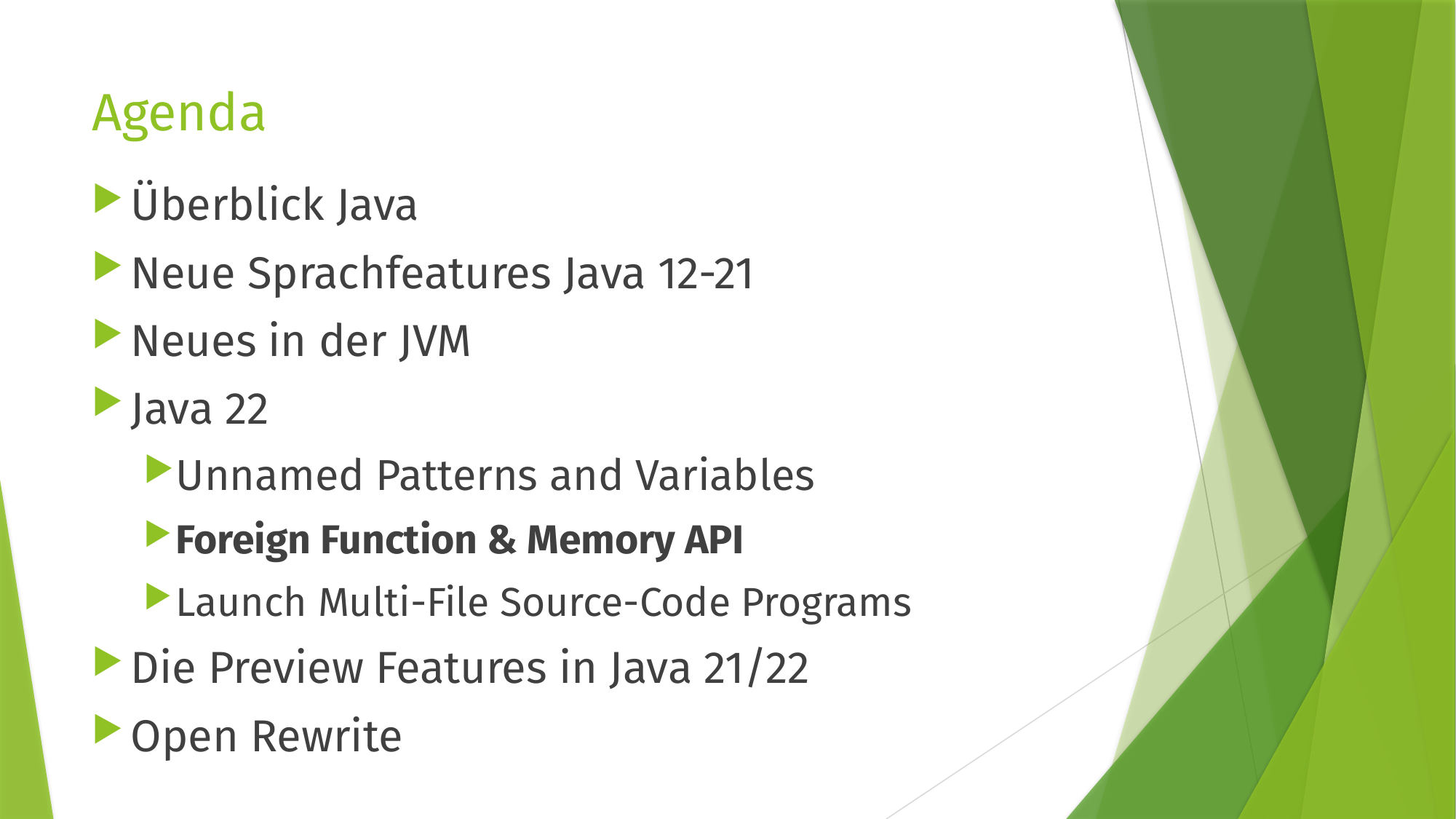

# Agenda
Überblick Java
Neue Sprachfeatures Java 12-21
Neues in der JVM
Java 22
Unnamed Patterns and Variables
Foreign Function & Memory API
Launch Multi-File Source-Code Programs
Die Preview Features in Java 21/22
Open Rewrite